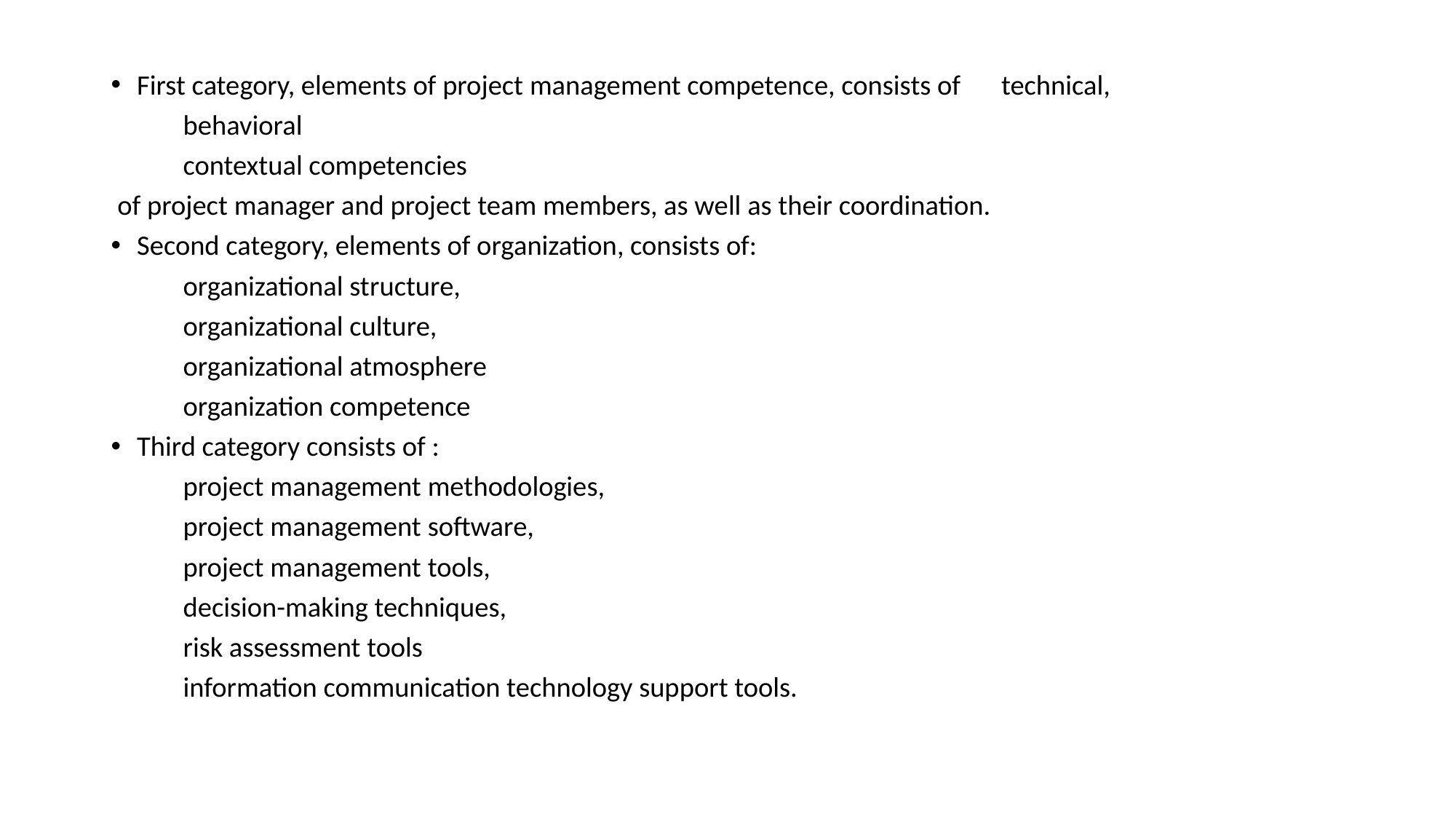

First category, elements of project management competence, consists of 	technical,
	behavioral
	contextual competencies
 of project manager and project team members, as well as their coordination.
Second category, elements of organization, consists of:
	organizational structure,
	organizational culture,
	organizational atmosphere
	organization competence
Third category consists of :
	project management methodologies,
	project management software,
	project management tools,
	decision-making techniques,
	risk assessment tools
	information communication technology support tools.